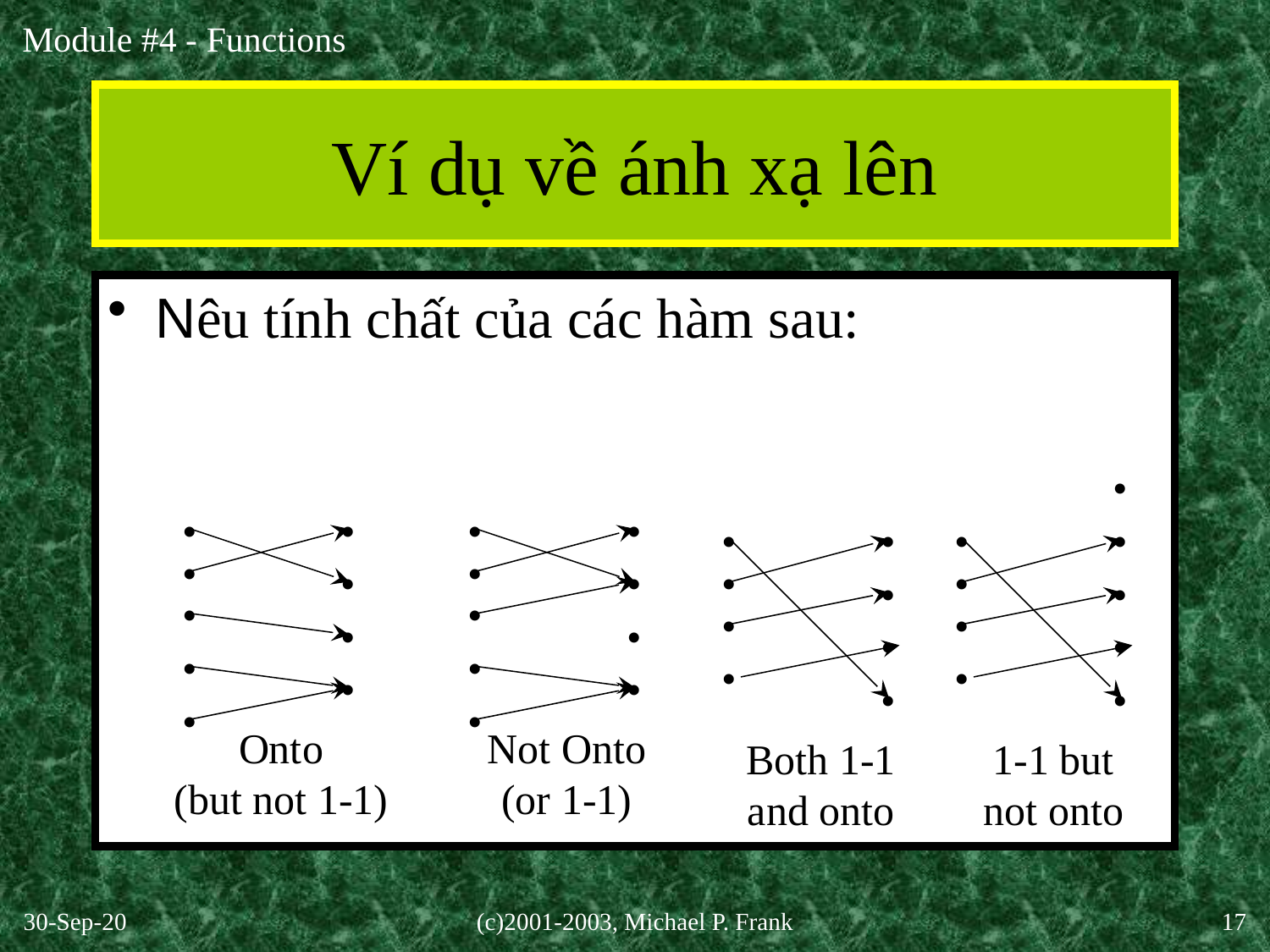

# Ví dụ về ánh xạ lên
Nêu tính chất của các hàm sau:
•
•
•
•
•
•
•
•
•

•
•

•
•
•
•
•
•
•
•

•

•

•
•

•
•
•
•
•

•

•
•

•
•
•

•

Onto
(but not 1-1)
Not Onto
(or 1-1)
Both 1-1
and onto
1-1 but
not onto
30-Sep-20
(c)2001-2003, Michael P. Frank
17